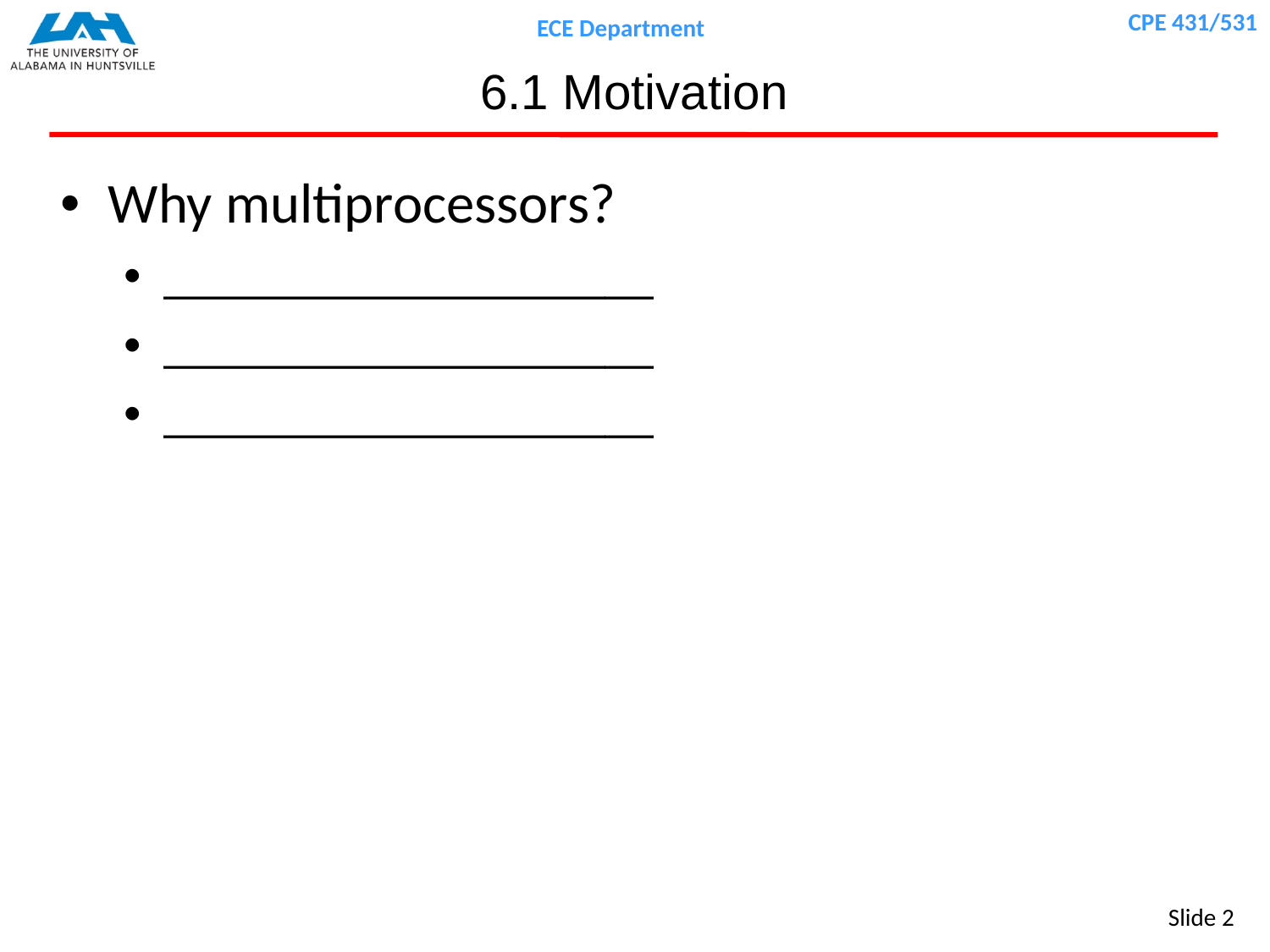

# 6.1 Motivation
Why multiprocessors?
____________________
____________________
____________________